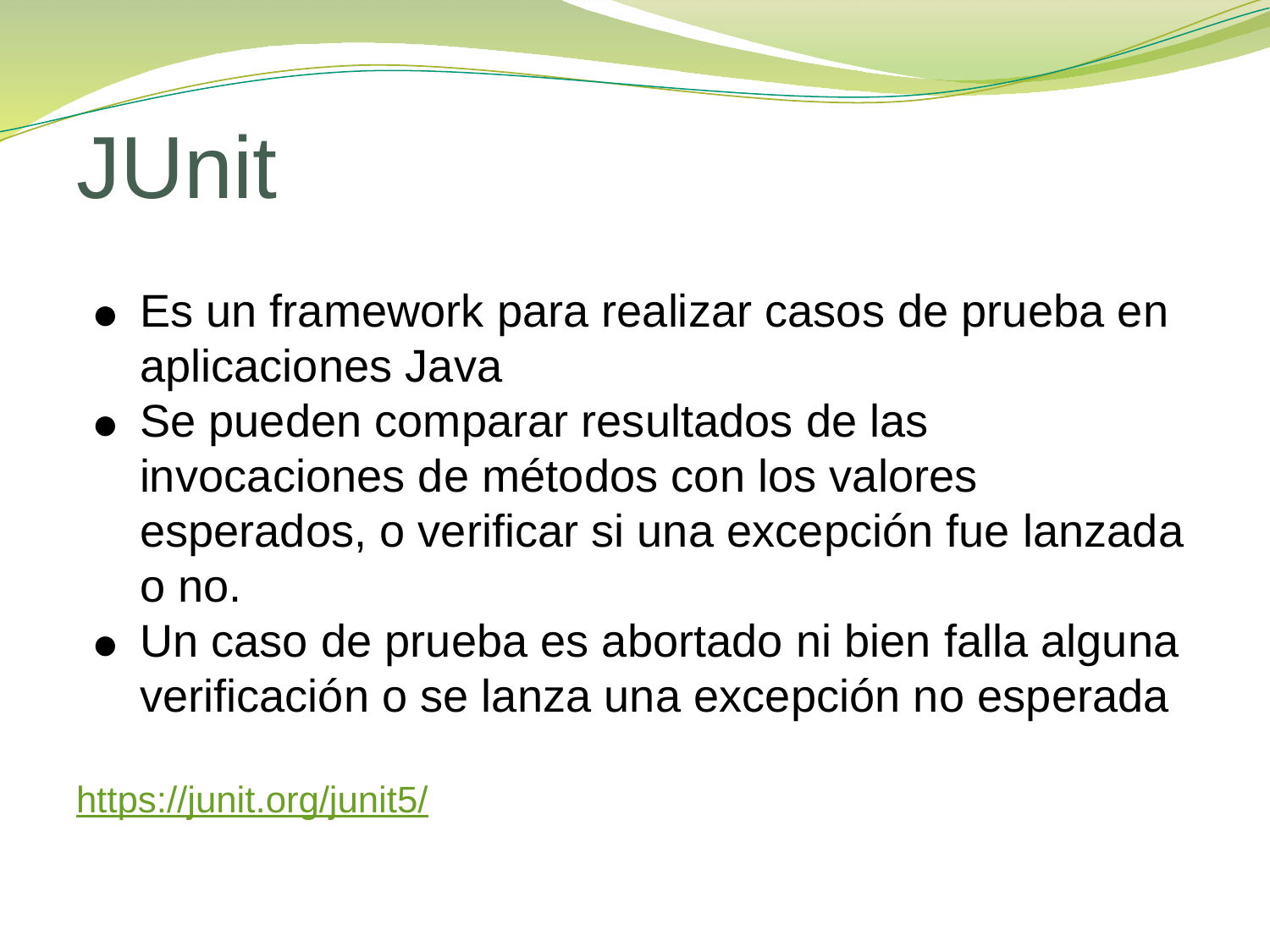

# JUnit
Es un framework para realizar casos de prueba en aplicaciones Java
Se pueden comparar resultados de las invocaciones de métodos con los valores esperados, o verificar si una excepción fue lanzada o no.
Un caso de prueba es abortado ni bien falla alguna verificación o se lanza una excepción no esperada

https://junit.org/junit5/

13